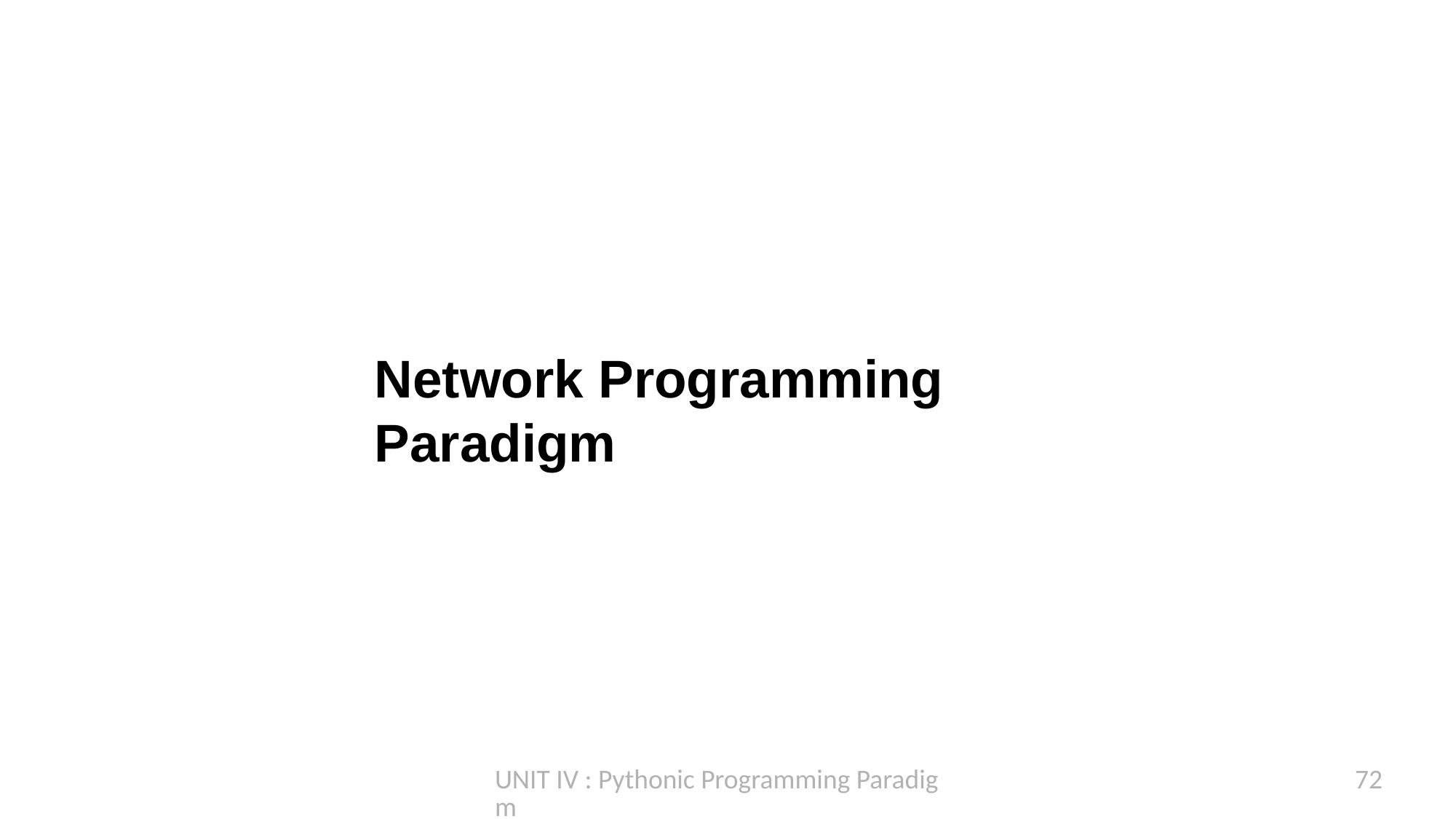

Network Programming Paradigm
UNIT IV : Pythonic Programming Paradigm
72